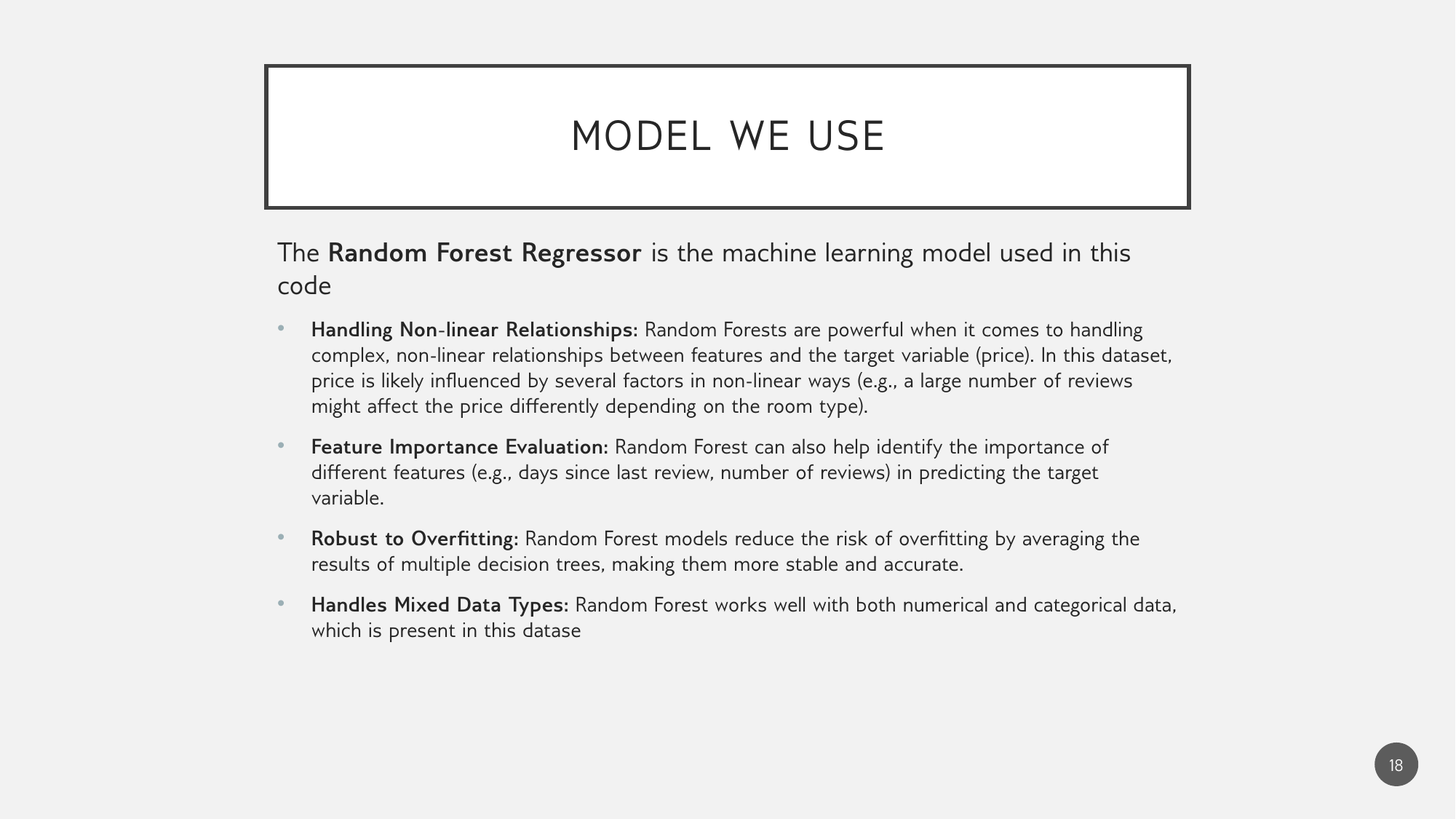

# Model we Use
The Random Forest Regressor is the machine learning model used in this code
Handling Non-linear Relationships: Random Forests are powerful when it comes to handling complex, non-linear relationships between features and the target variable (price). In this dataset, price is likely influenced by several factors in non-linear ways (e.g., a large number of reviews might affect the price differently depending on the room type).
Feature Importance Evaluation: Random Forest can also help identify the importance of different features (e.g., days since last review, number of reviews) in predicting the target variable.
Robust to Overfitting: Random Forest models reduce the risk of overfitting by averaging the results of multiple decision trees, making them more stable and accurate.
Handles Mixed Data Types: Random Forest works well with both numerical and categorical data, which is present in this datase

18